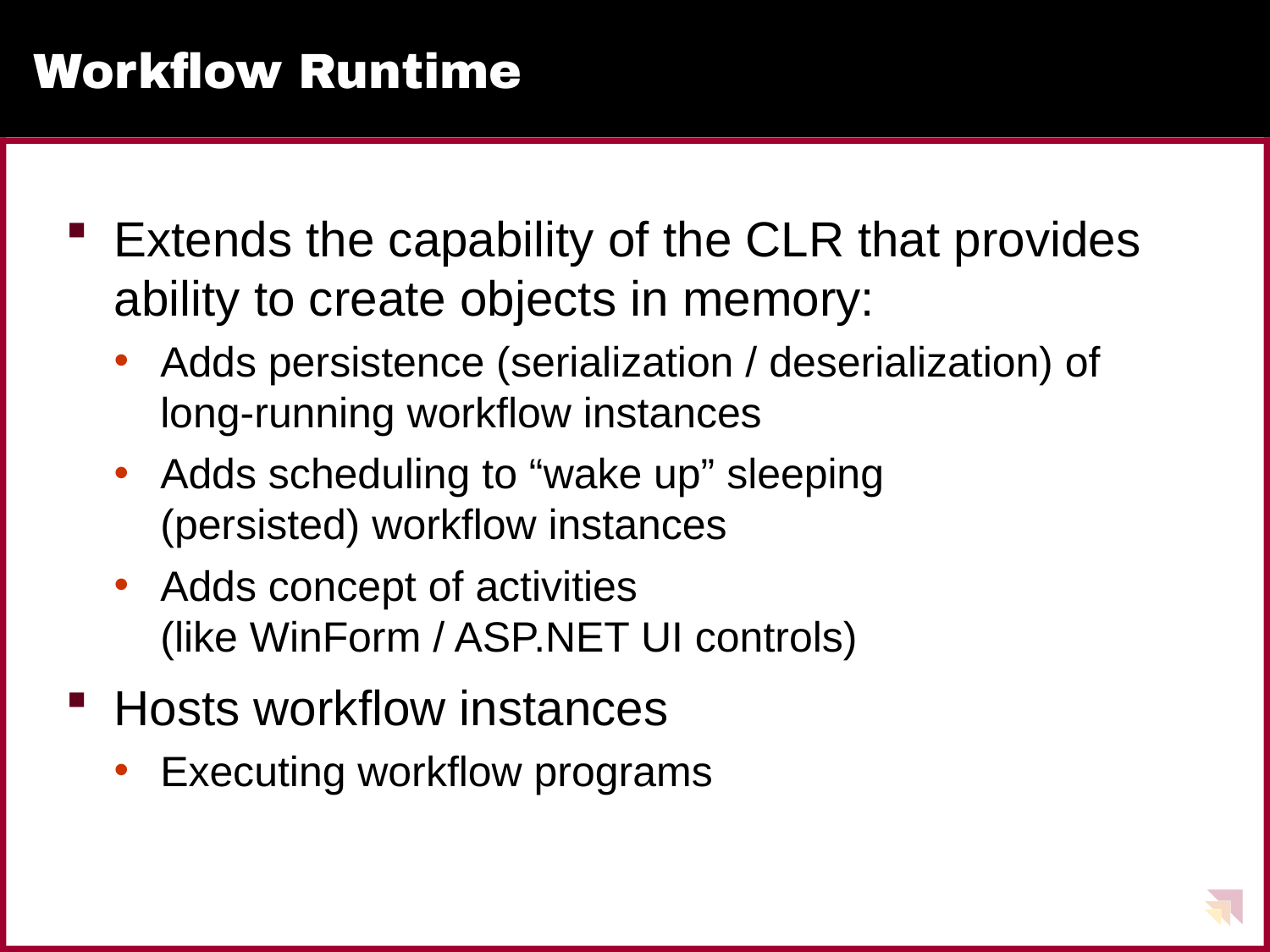

# Workflow Runtime
Extends the capability of the CLR that provides ability to create objects in memory:
Adds persistence (serialization / deserialization) of long-running workflow instances
Adds scheduling to “wake up” sleeping
(persisted) workflow instances
Adds concept of activities
(like WinForm / ASP.NET UI controls)
Hosts workflow instances
Executing workflow programs